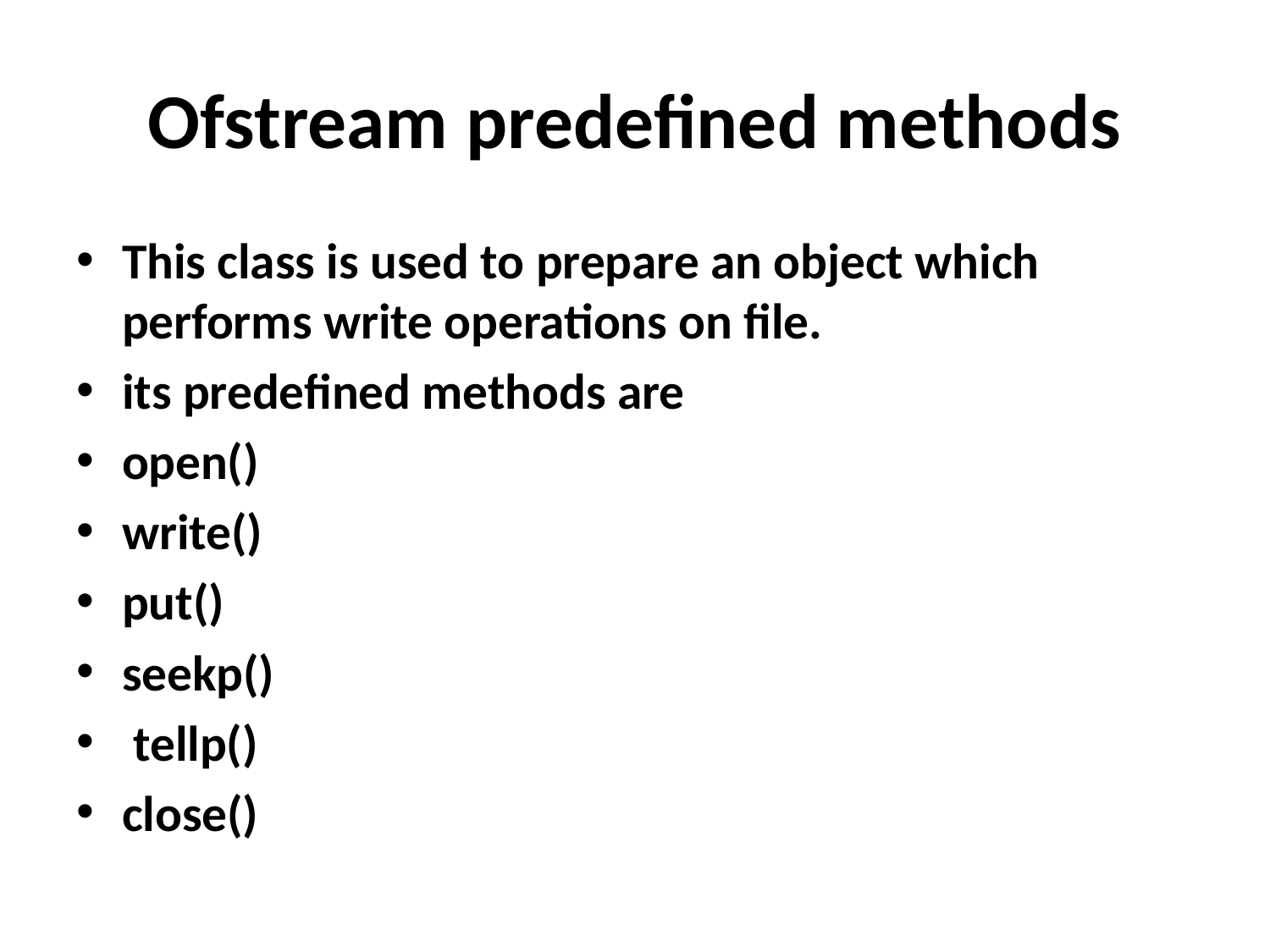

# Ofstream predefined methods
This class is used to prepare an object which performs write operations on file.
its predefined methods are
open()
write()
put()
seekp()
 tellp()
close()